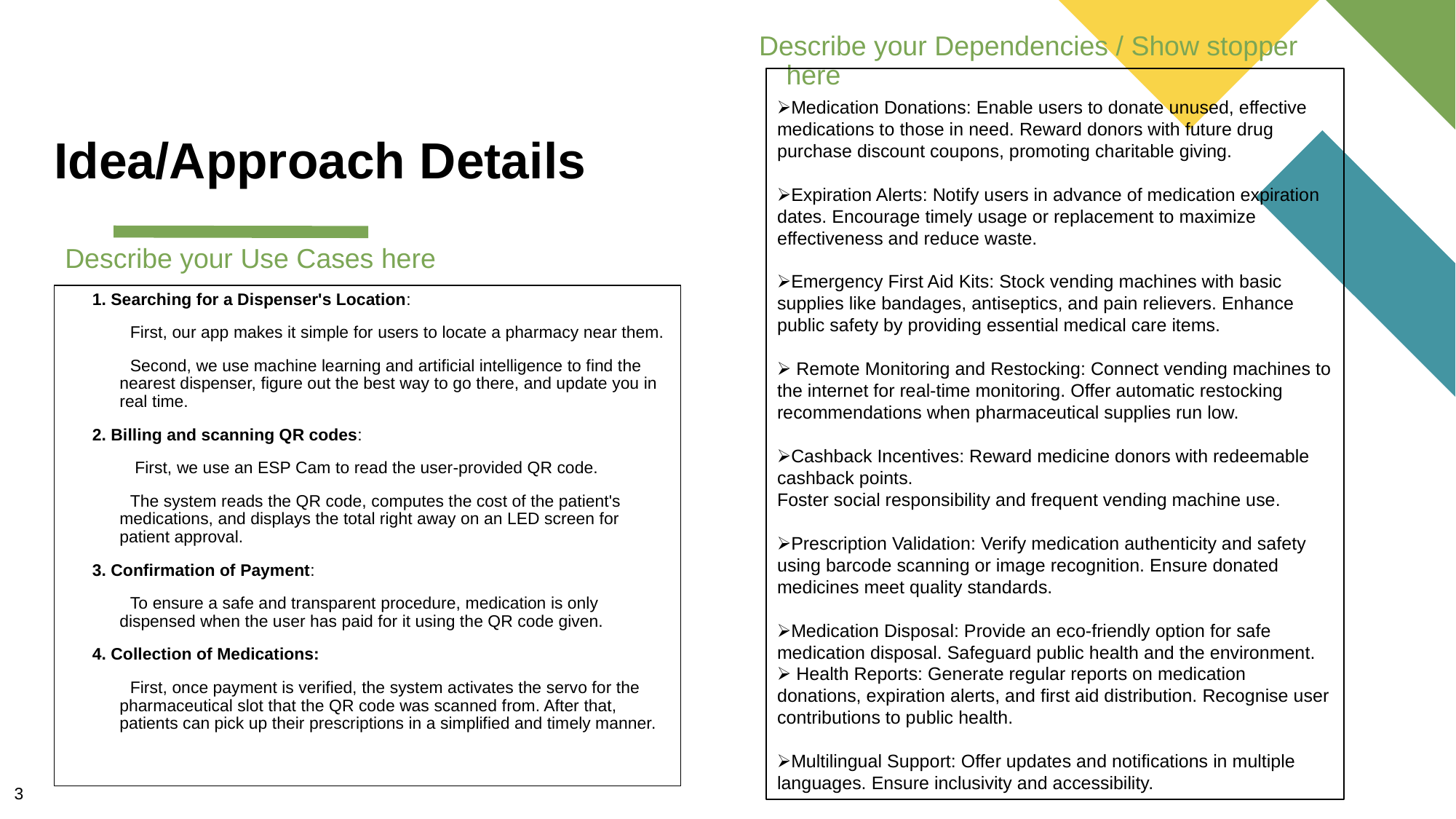

Describe your Dependencies / Show stopper here

⮚Medication Donations: Enable users to donate unused, effective medications to those in need. Reward donors with future drug purchase discount coupons, promoting charitable giving.

⮚Expiration Alerts: Notify users in advance of medication expiration dates. Encourage timely usage or replacement to maximize effectiveness and reduce waste.

⮚Emergency First Aid Kits: Stock vending machines with basic supplies like bandages, antiseptics, and pain relievers. Enhance public safety by providing essential medical care items.

⮚ Remote Monitoring and Restocking: Connect vending machines to the internet for real-time monitoring. Offer automatic restocking recommendations when pharmaceutical supplies run low.

⮚Cashback Incentives: Reward medicine donors with redeemable cashback points.
Foster social responsibility and frequent vending machine use.

⮚Prescription Validation: Verify medication authenticity and safety using barcode scanning or image recognition. Ensure donated medicines meet quality standards.

⮚Medication Disposal: Provide an eco-friendly option for safe medication disposal. Safeguard public health and the environment.
⮚ Health Reports: Generate regular reports on medication donations, expiration alerts, and first aid distribution. Recognise user contributions to public health.

⮚Multilingual Support: Offer updates and notifications in multiple languages. Ensure inclusivity and accessibility.
# Idea/Approach Details
Describe your Use Cases here
1. Searching for a Dispenser's Location:
        First, our app makes it simple for users to locate a pharmacy near them.
        Second, we use machine learning and artificial intelligence to find the nearest dispenser, figure out the best way to go there, and update you in real time.
2. Billing and scanning QR codes:
         First, we use an ESP Cam to read the user-provided QR code.
        The system reads the QR code, computes the cost of the patient's medications, and displays the total right away on an LED screen for patient approval.
3. Confirmation of Payment:
        To ensure a safe and transparent procedure, medication is only dispensed when the user has paid for it using the QR code given.
4. Collection of Medications:
        First, once payment is verified, the system activates the servo for the pharmaceutical slot that the QR code was scanned from. After that, patients can pick up their prescriptions in a simplified and timely manner.
3